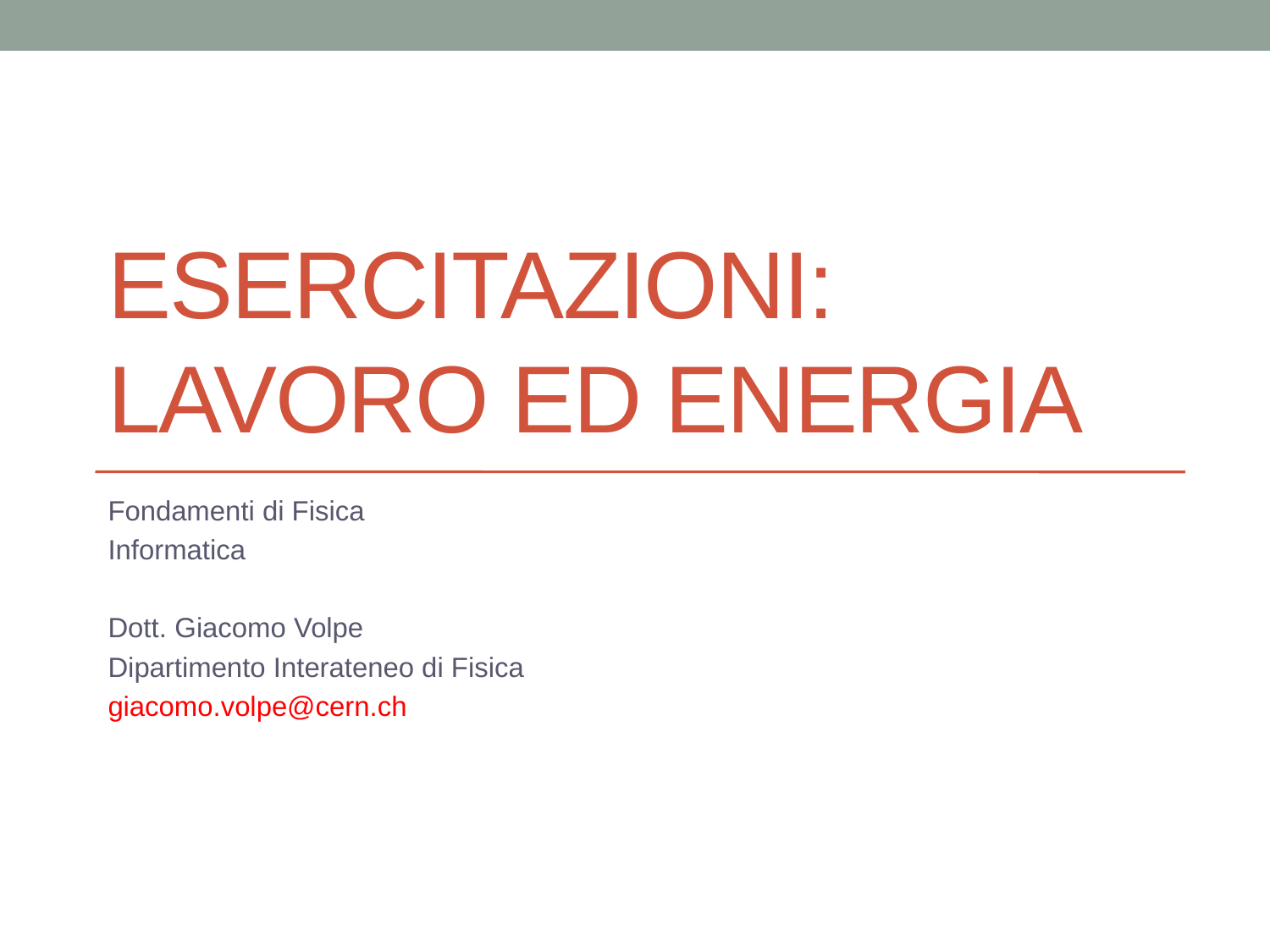

# Esercitazioni: Lavoro ed Energia
Fondamenti di Fisica
Informatica

Dott. Giacomo Volpe
Dipartimento Interateneo di Fisica
giacomo.volpe@cern.ch